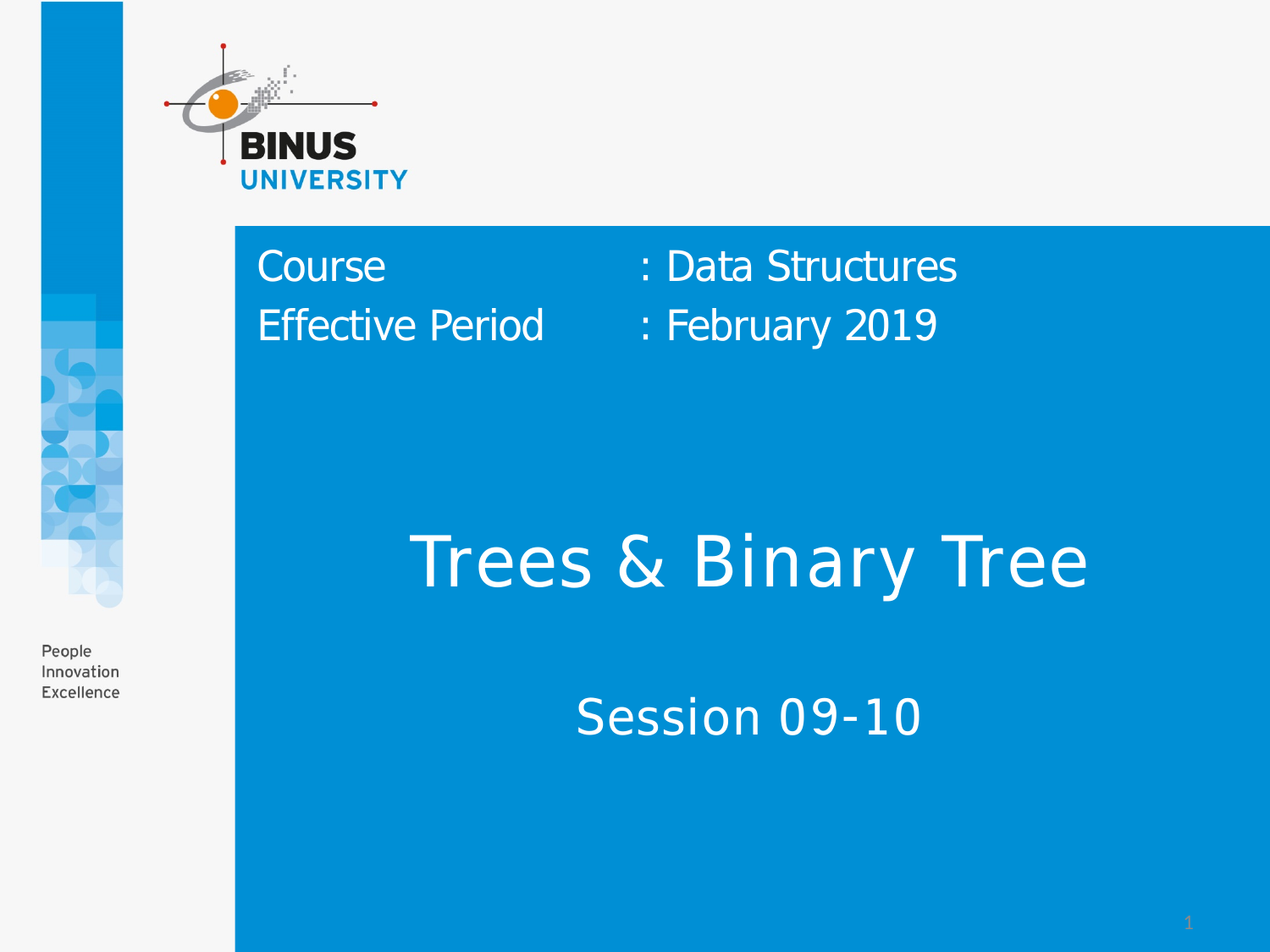

Course			: Data Structures
Effective Period	: February 2019
# Trees & Binary Tree Session 09-10
1